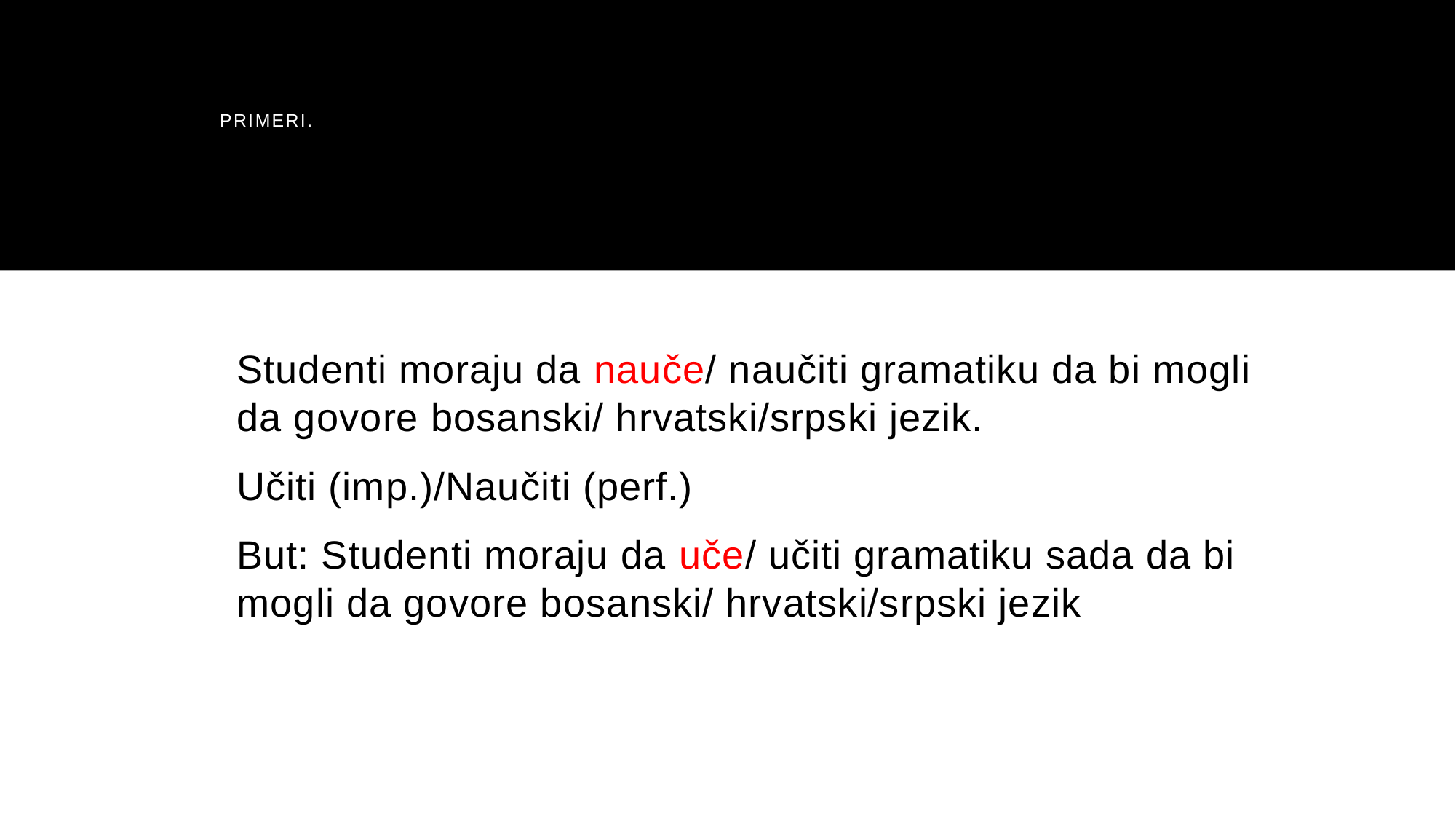

# Primeri.
Studenti moraju da nauče/ naučiti gramatiku da bi mogli da govore bosanski/ hrvatski/srpski jezik.
Učiti (imp.)/Naučiti (perf.)
But: Studenti moraju da uče/ učiti gramatiku sada da bi mogli da govore bosanski/ hrvatski/srpski jezik